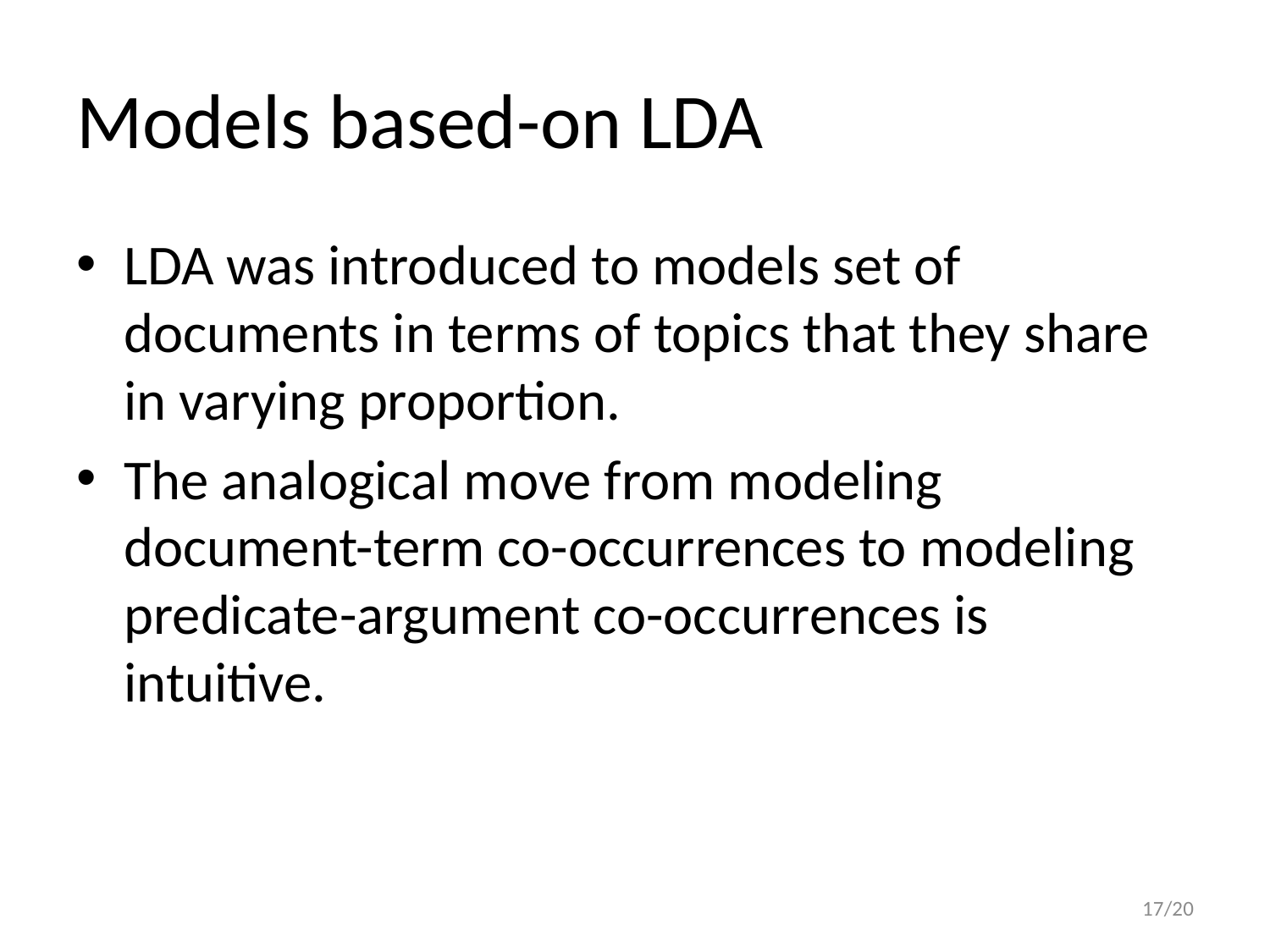

# Models based-on LDA
LDA was introduced to models set of documents in terms of topics that they share in varying proportion.
The analogical move from modeling document-term co-occurrences to modeling predicate-argument co-occurrences is intuitive.
17